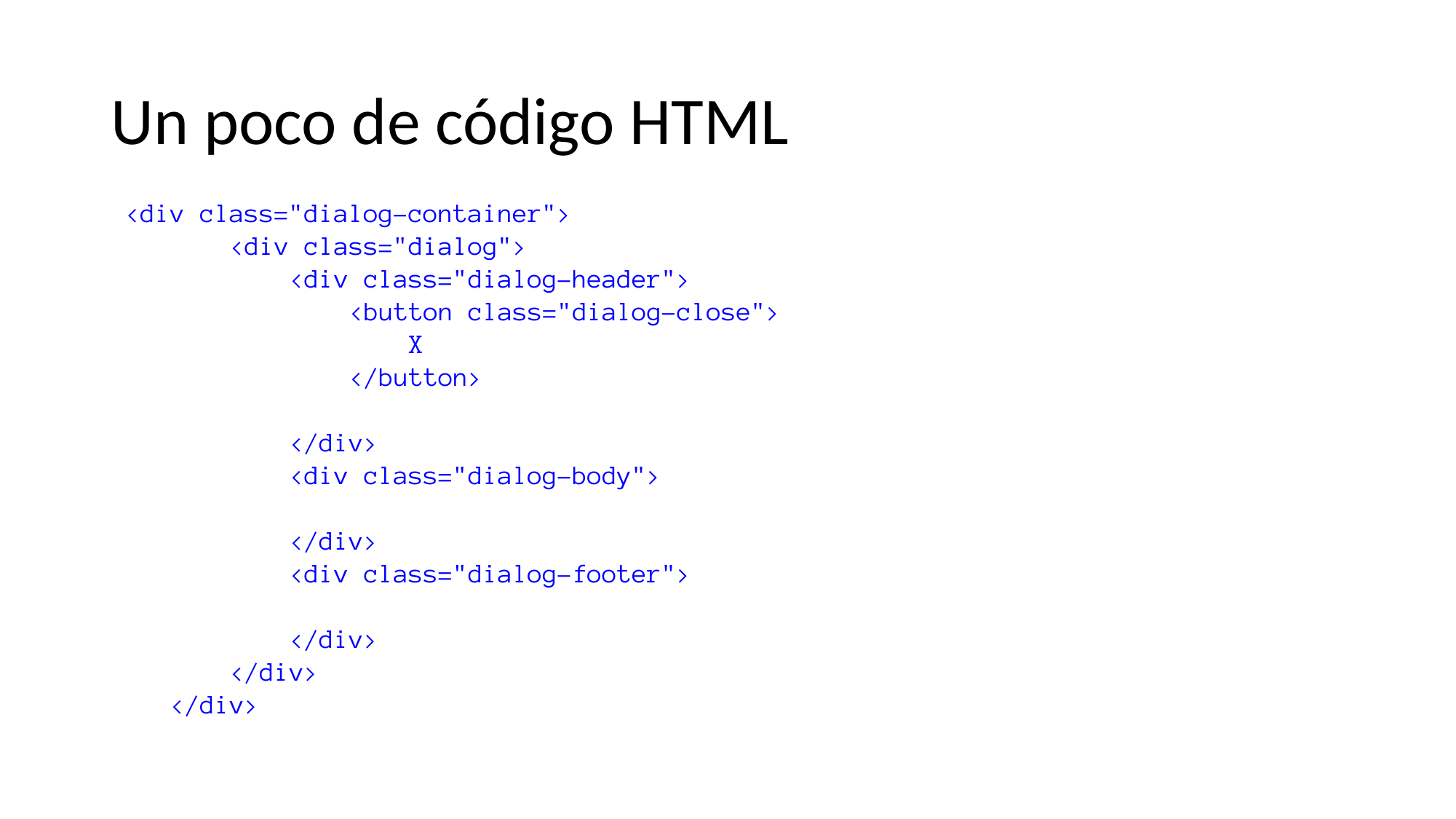

# Un poco de código HTML
 <div class="dialog-container">
        <div class="dialog">
            <div class="dialog-header">
                <button class="dialog-close">
                    X
                </button>

            </div>
            <div class="dialog-body">

            </div>
            <div class="dialog-footer">

            </div>
        </div>
    </div>